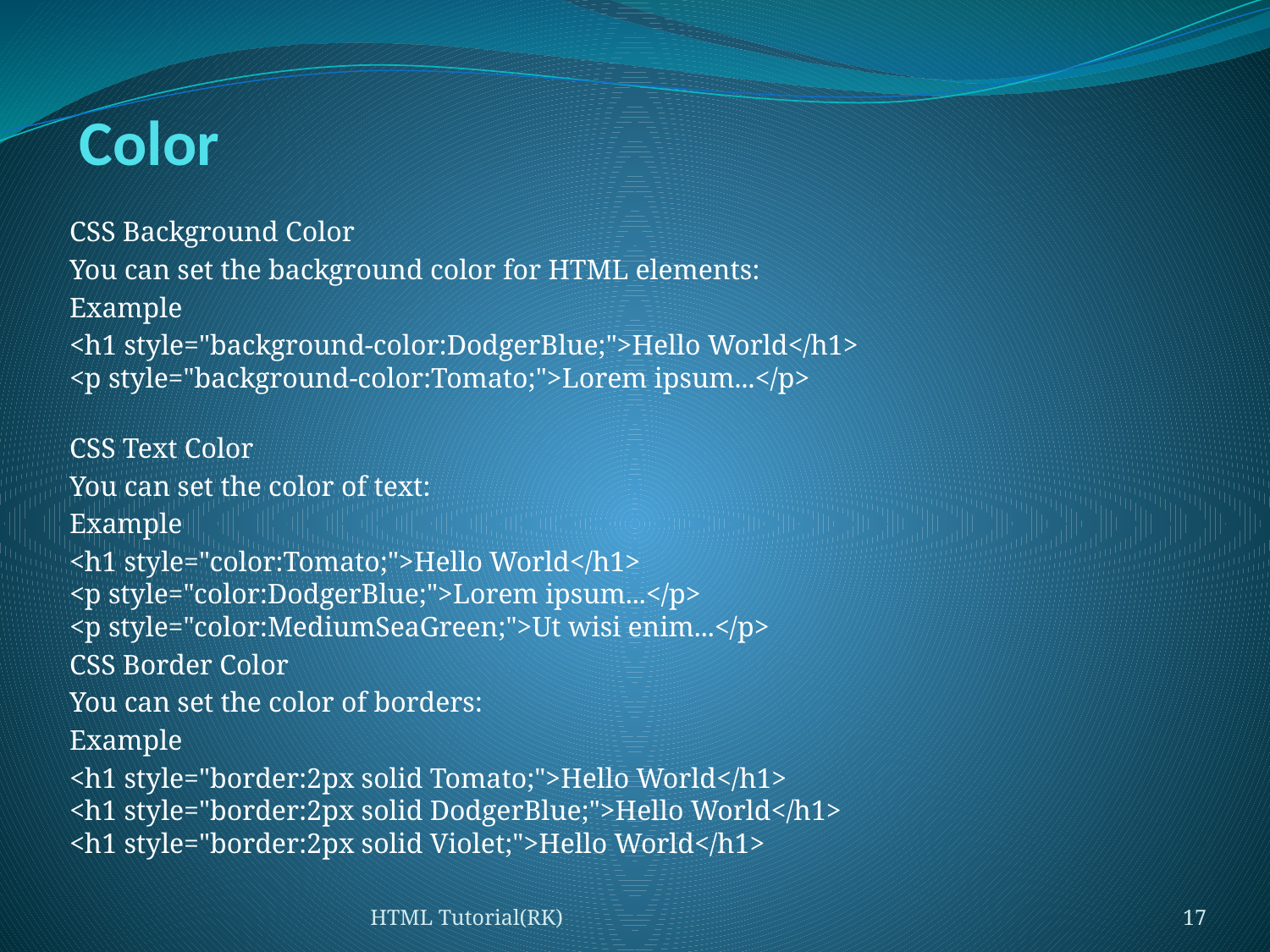

# Color
CSS Background Color
You can set the background color for HTML elements:
Example
<h1 style="background-color:DodgerBlue;">Hello World</h1>
<p style="background-color:Tomato;">Lorem ipsum...</p>
CSS Text Color
You can set the color of text:
Example
<h1 style="color:Tomato;">Hello World</h1>
<p style="color:DodgerBlue;">Lorem ipsum...</p>
<p style="color:MediumSeaGreen;">Ut wisi enim...</p>
CSS Border Color
You can set the color of borders:
Example
<h1 style="border:2px solid Tomato;">Hello World</h1>
<h1 style="border:2px solid DodgerBlue;">Hello World</h1>
<h1 style="border:2px solid Violet;">Hello World</h1>
HTML Tutorial(RK)
17